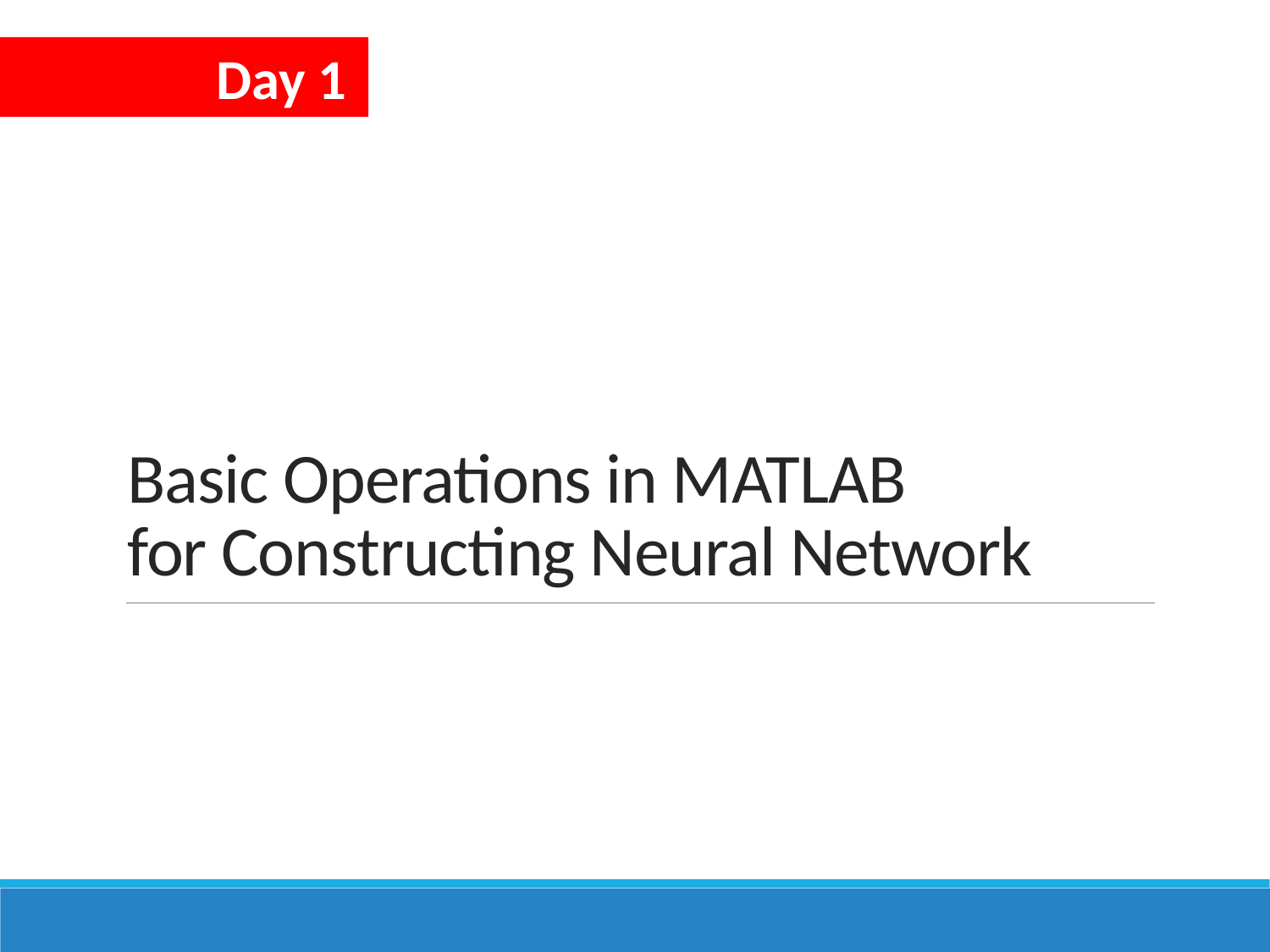

Day 1
# Basic Operations in MATLAB for Constructing Neural Network